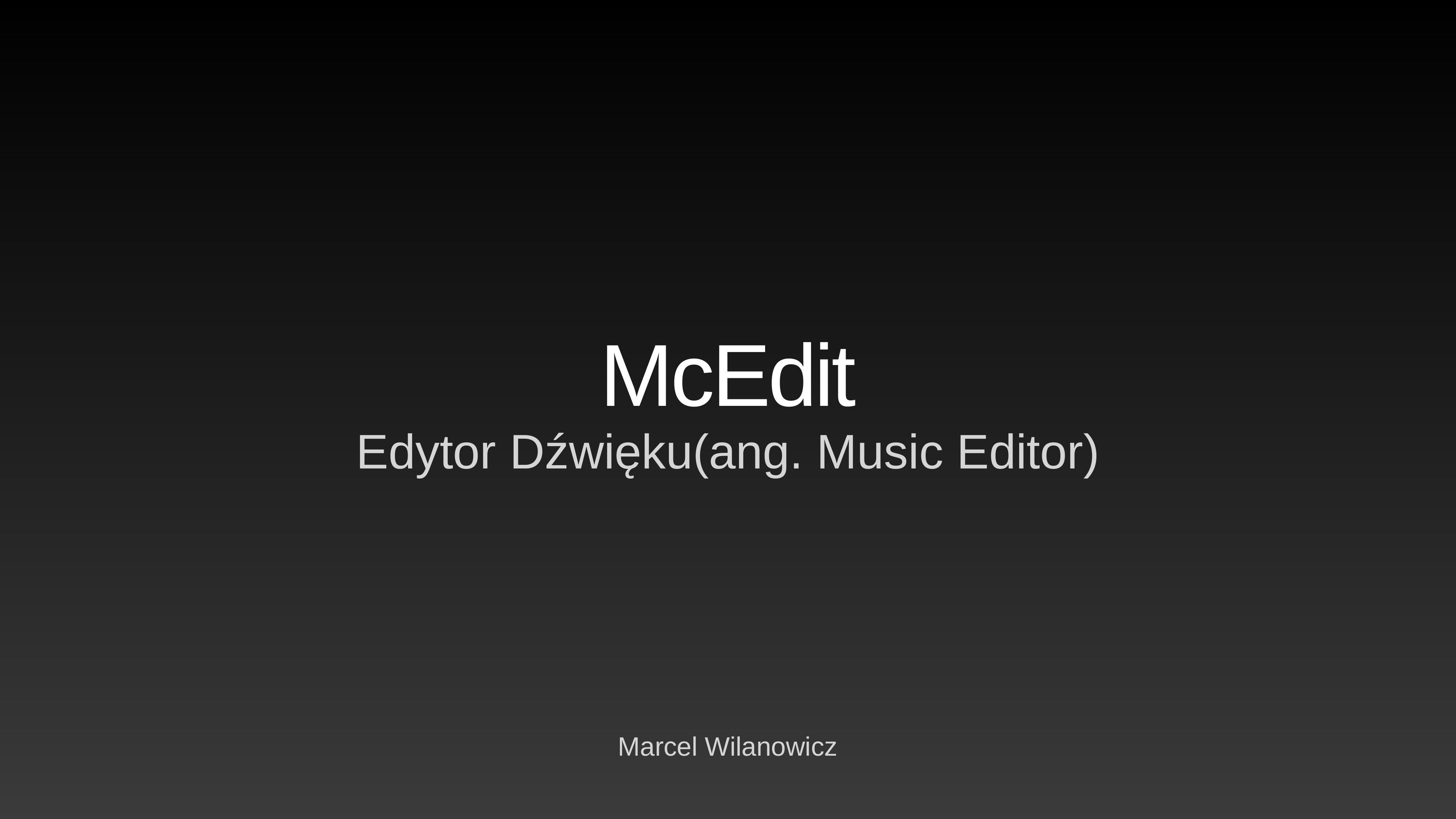

# McEdit
Edytor Dźwięku(ang. Music Editor)
Marcel Wilanowicz